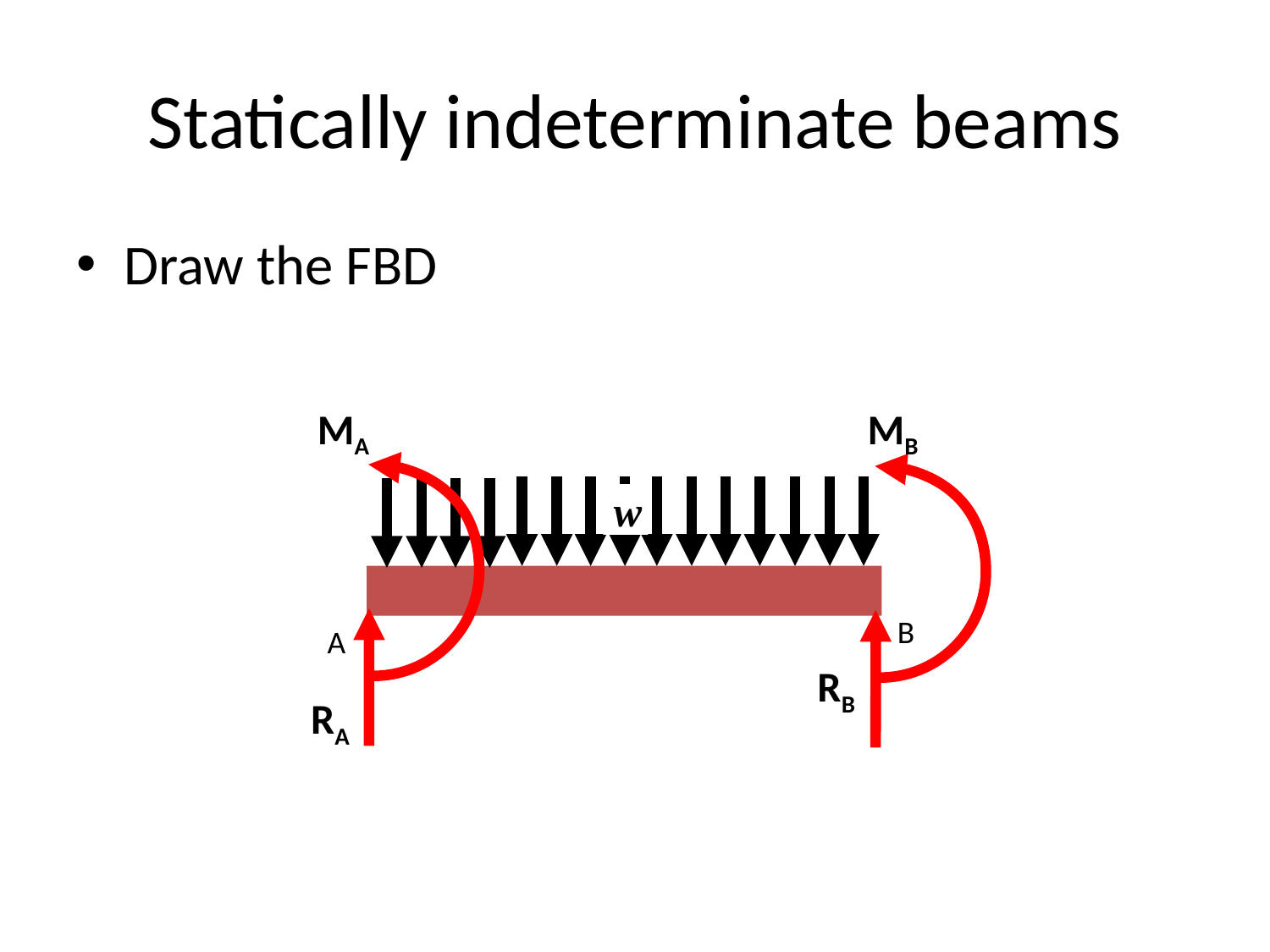

# Statically indeterminate beams
Draw the FBD
MA
MB

 w

B
A

RB
RA